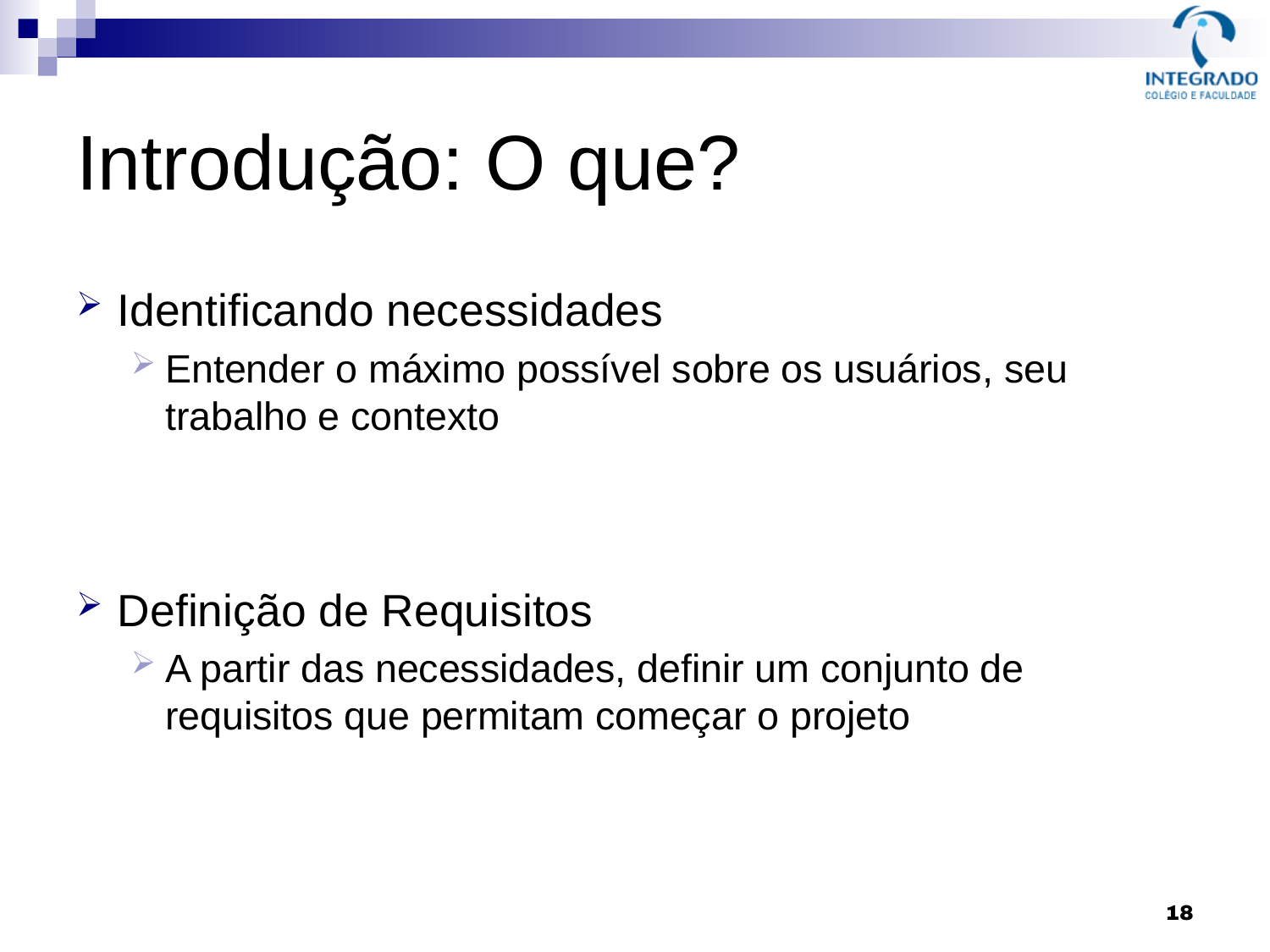

# Introdução: O que?
Identificando necessidades
Entender o máximo possível sobre os usuários, seu trabalho e contexto

Definição de Requisitos
A partir das necessidades, definir um conjunto de requisitos que permitam começar o projeto
18